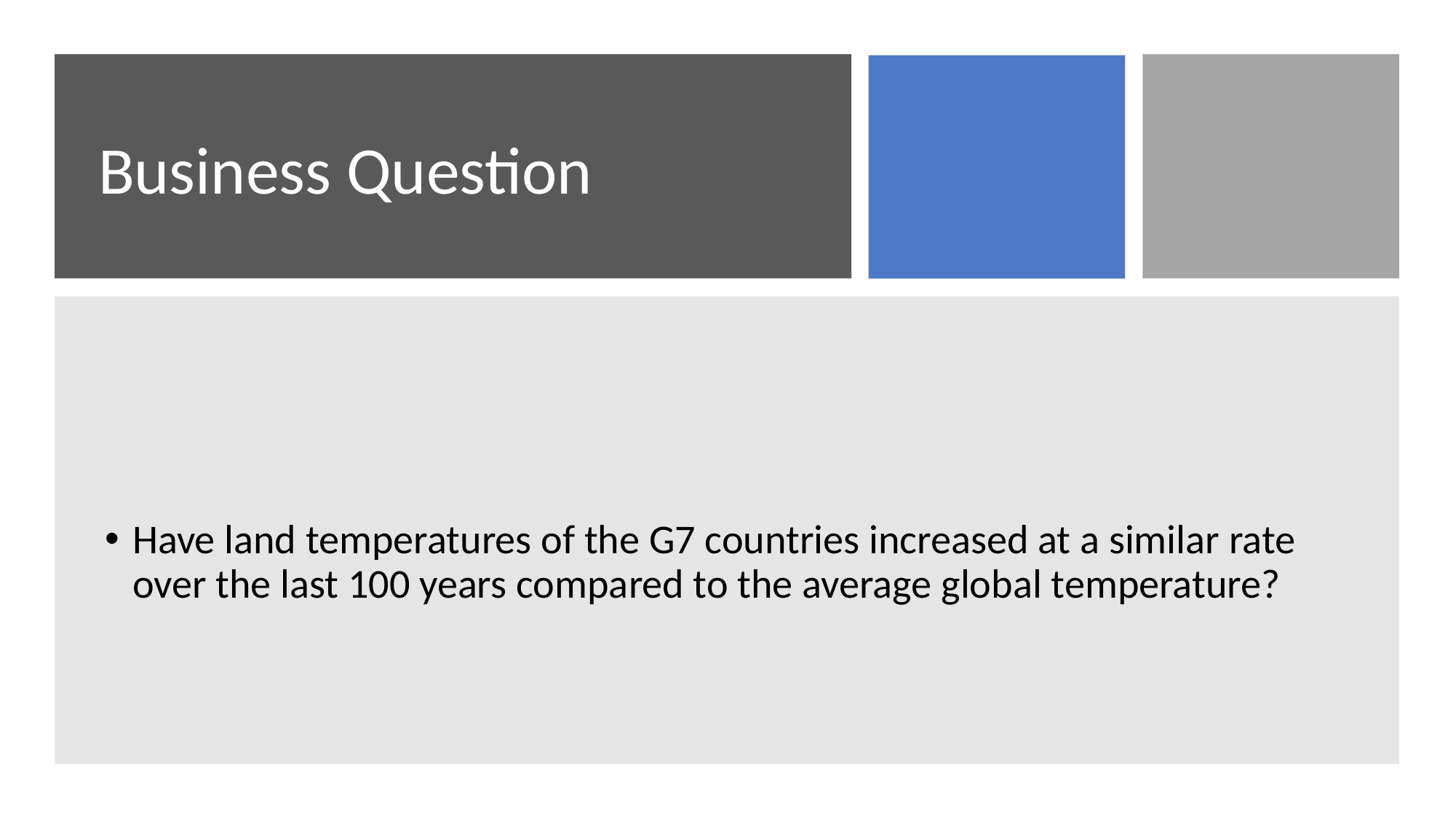

# Business Question

Have land temperatures of the G7 countries increased at a similar rate over the last 100 years compared to the average global temperature?